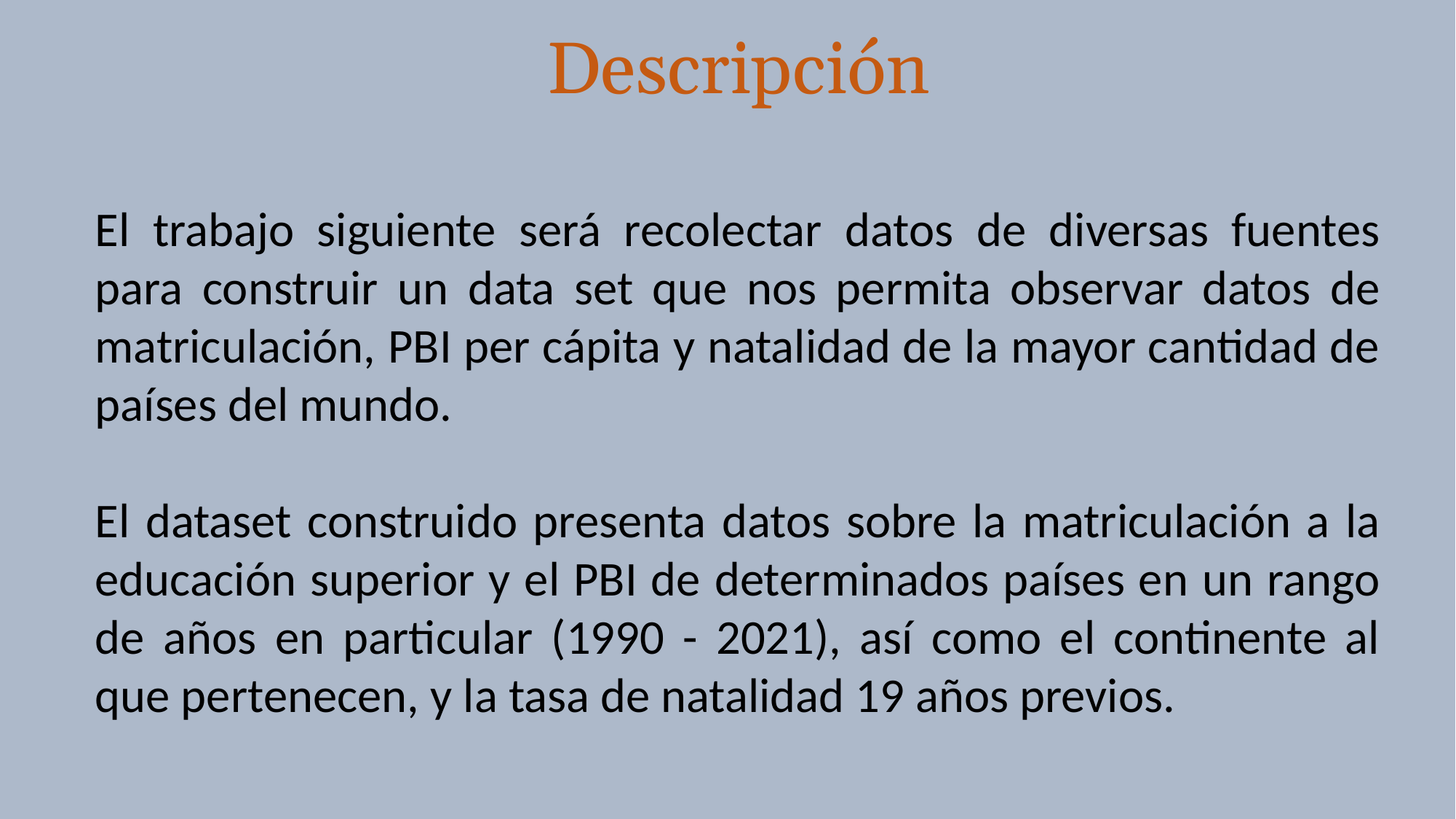

Descripción
El trabajo siguiente será recolectar datos de diversas fuentes para construir un data set que nos permita observar datos de matriculación, PBI per cápita y natalidad de la mayor cantidad de países del mundo.

El dataset construido presenta datos sobre la matriculación a la educación superior y el PBI de determinados países en un rango de años en particular (1990 - 2021), así como el continente al que pertenecen, y la tasa de natalidad 19 años previos.